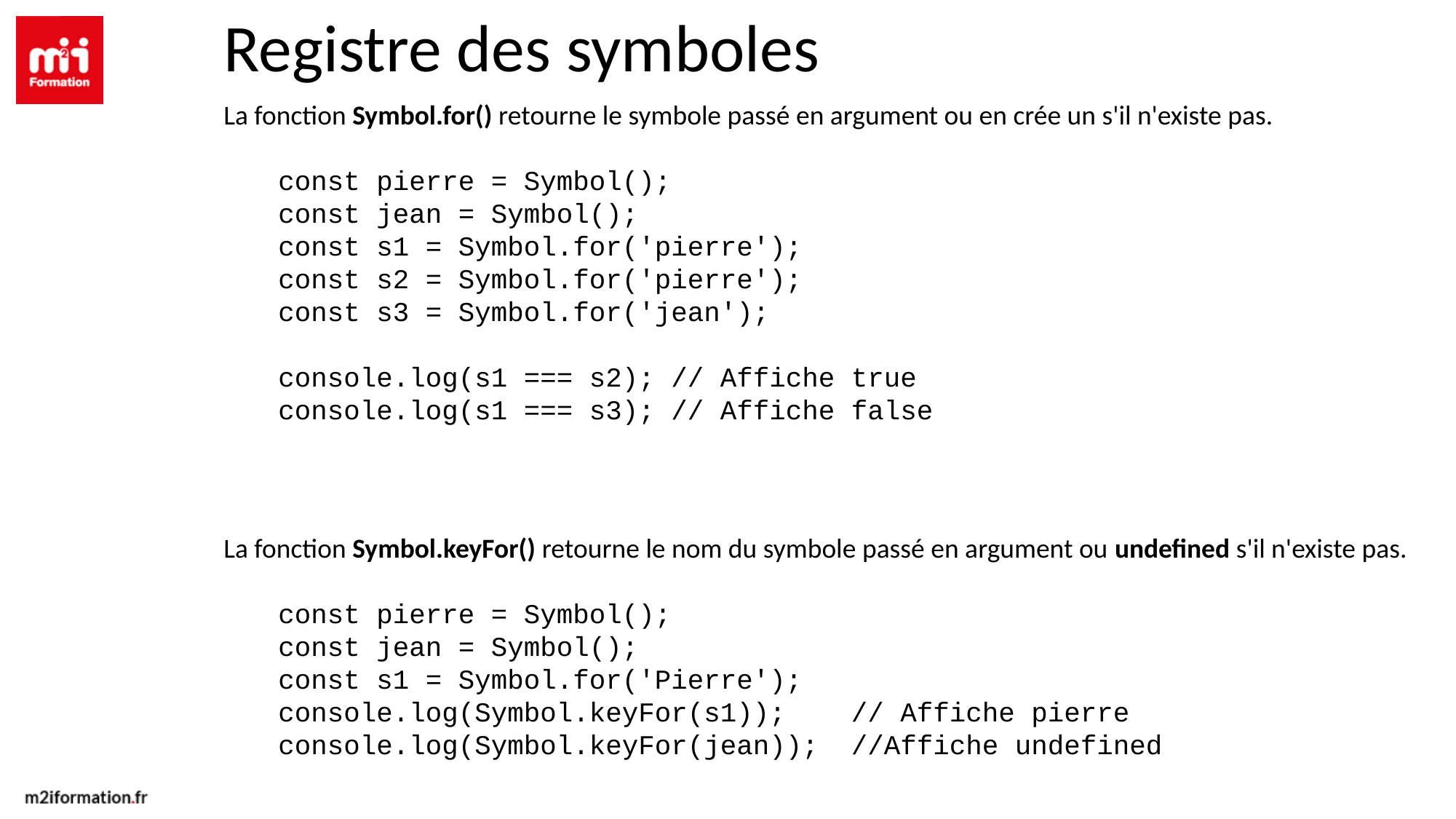

Registre des symboles
La fonction Symbol.for() retourne le symbole passé en argument ou en crée un s'il n'existe pas.

const pierre = Symbol();
const jean = Symbol();
const s1 = Symbol.for('pierre');
const s2 = Symbol.for('pierre');
const s3 = Symbol.for('jean');

console.log(s1 === s2); // Affiche true
console.log(s1 === s3); // Affiche false
La fonction Symbol.keyFor() retourne le nom du symbole passé en argument ou undefined s'il n'existe pas.

const pierre = Symbol();
const jean = Symbol();
const s1 = Symbol.for('Pierre');
console.log(Symbol.keyFor(s1));    // Affiche pierre
console.log(Symbol.keyFor(jean));  //Affiche undefined